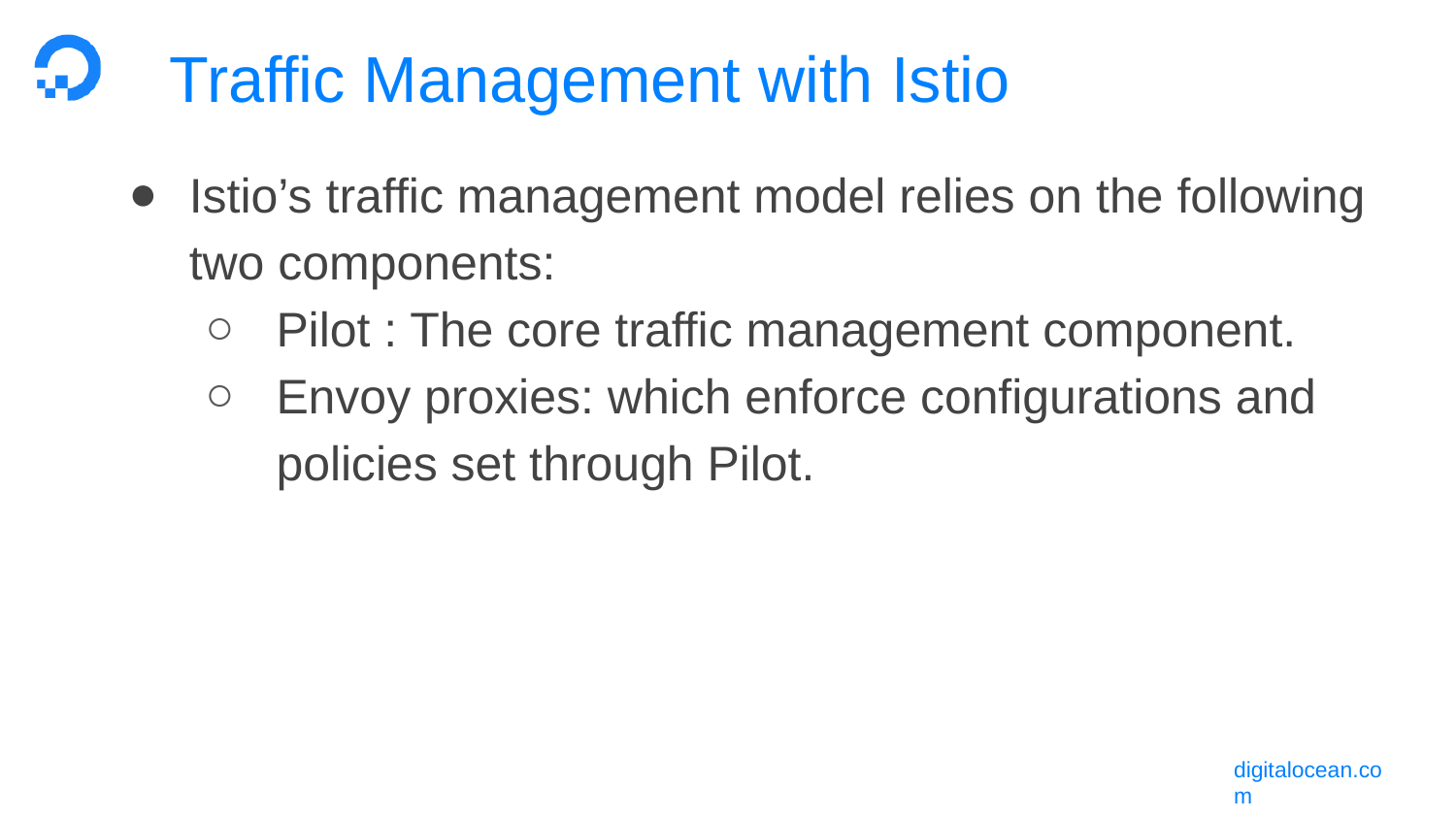

# Traffic Management with Istio
Istio’s traffic management model relies on the following two components:
Pilot : The core traffic management component.
Envoy proxies: which enforce configurations and policies set through Pilot.